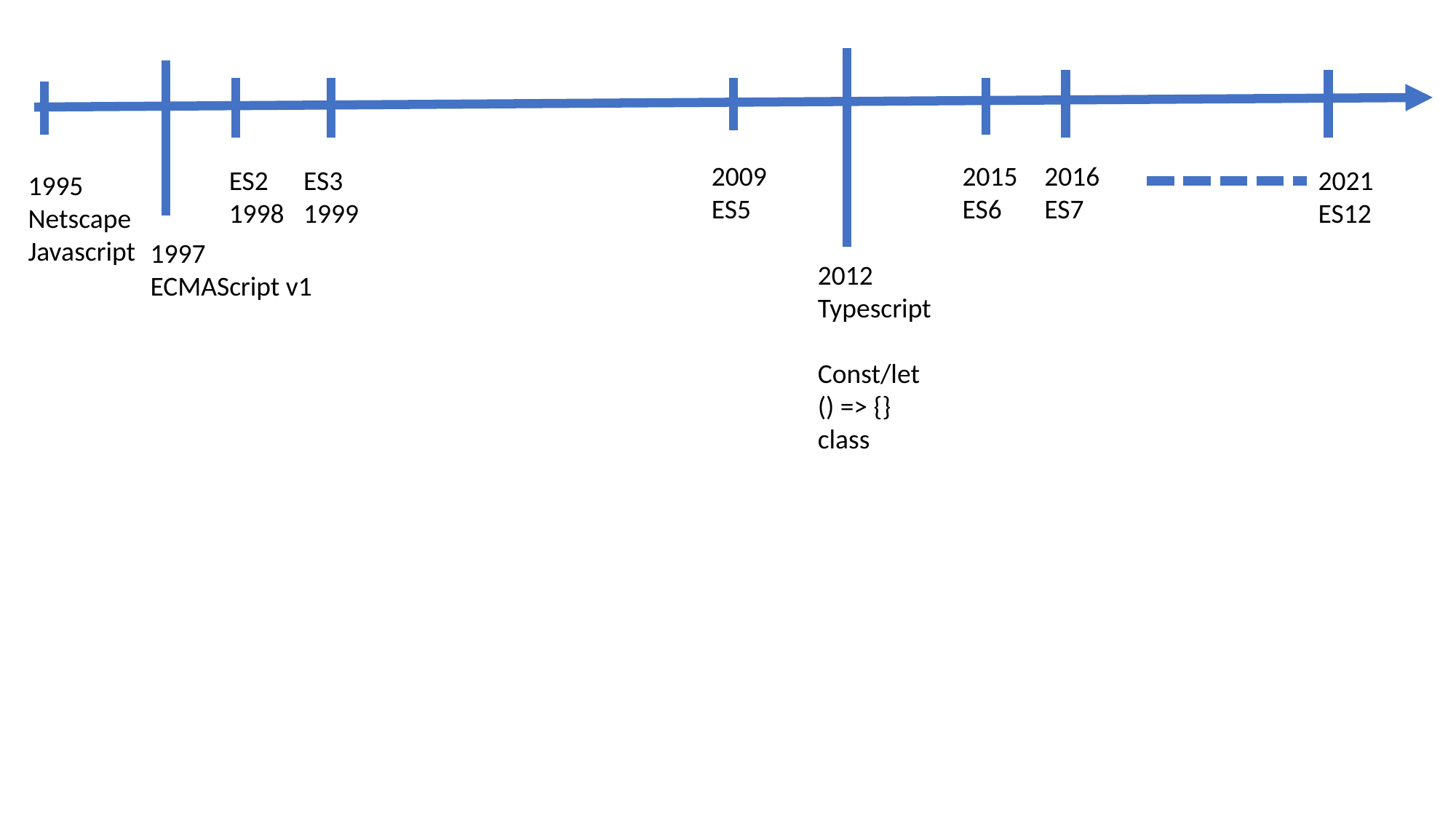

2016
ES7
2015
ES6
2009
ES5
2021
ES12
ES2
1998
ES3
1999
1995
Netscape
Javascript
1997
ECMAScript v1
2012
Typescript

Const/let
() => {}
class